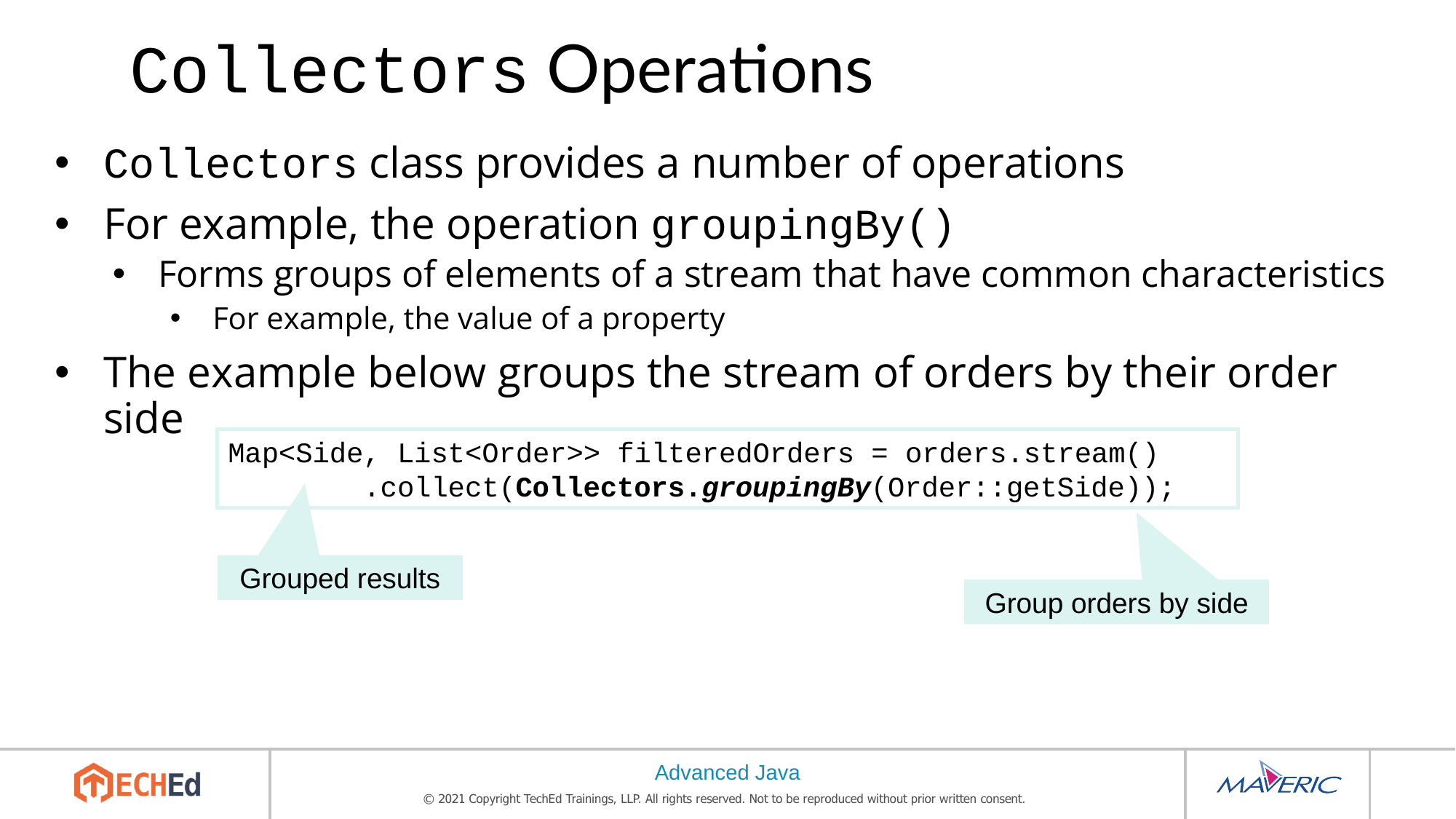

# Collectors Operations
Collectors class provides a number of operations
For example, the operation groupingBy()
Forms groups of elements of a stream that have common characteristics
For example, the value of a property
The example below groups the stream of orders by their order side

Map<Side, List<Order>> filteredOrders = orders.stream()
        .collect(Collectors.groupingBy(Order::getSide));
Grouped results
Group orders by side